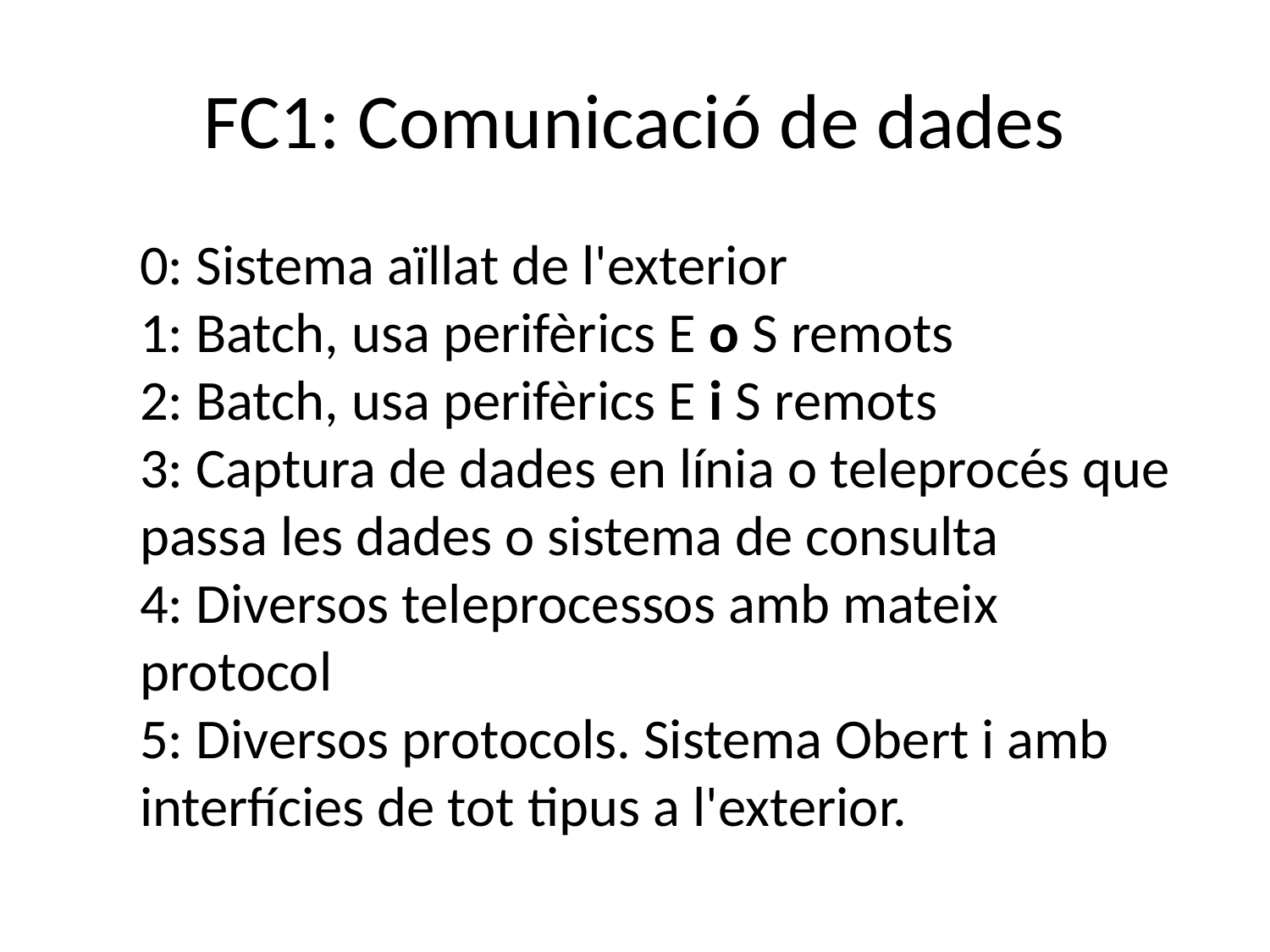

# FC1: Comunicació de dades
0: Sistema aïllat de l'exterior
1: Batch, usa perifèrics E o S remots
2: Batch, usa perifèrics E i S remots
3: Captura de dades en línia o teleprocés que passa les dades o sistema de consulta
4: Diversos teleprocessos amb mateix protocol
5: Diversos protocols. Sistema Obert i amb interfícies de tot tipus a l'exterior.